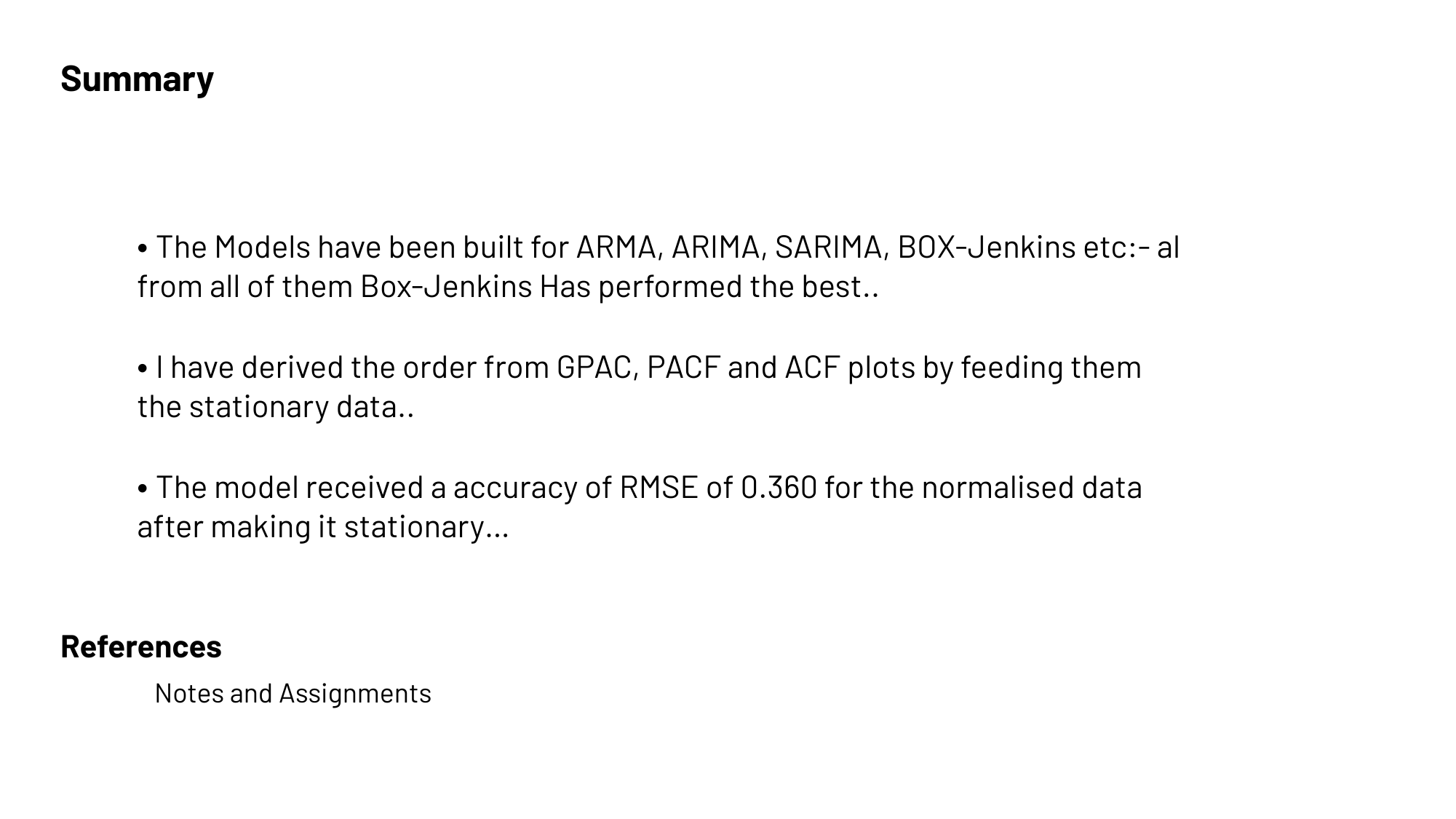

Summary
•⁠ The Models have been built for ARMA, ARIMA, SARIMA, BOX-Jenkins etc:- al from all of them Box-Jenkins Has performed the best..

•⁠ I have derived the order from GPAC, PACF and ACF plots by feeding them the stationary data..

•⁠ The model received a accuracy of RMSE of 0.360 for the normalised data after making it stationary…
References
Notes and Assignments